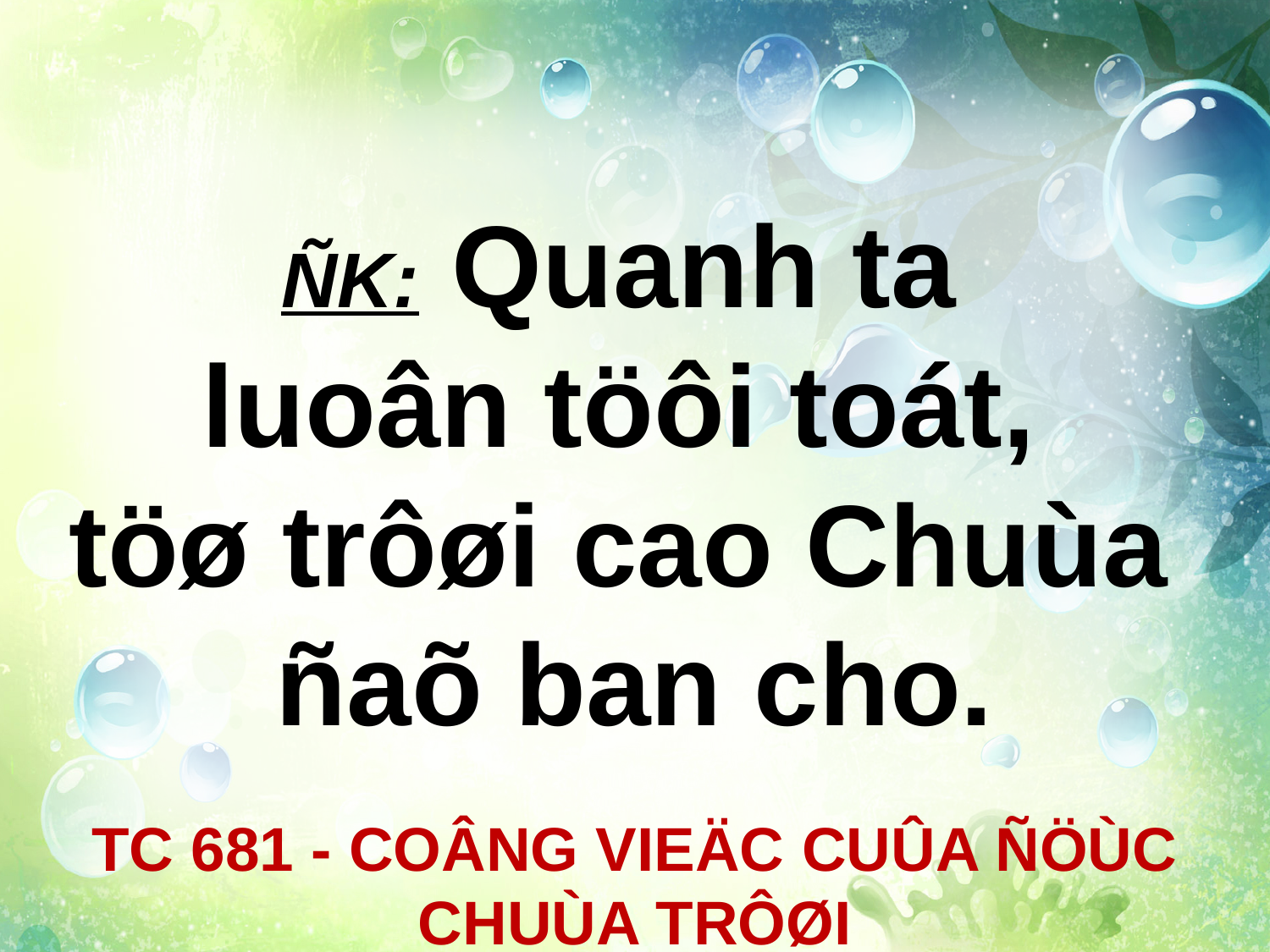

ÑK: Quanh ta
luoân töôi toát,
töø trôøi cao Chuùa
ñaõ ban cho.
TC 681 - COÂNG VIEÄC CUÛA ÑÖÙC CHUÙA TRÔØI